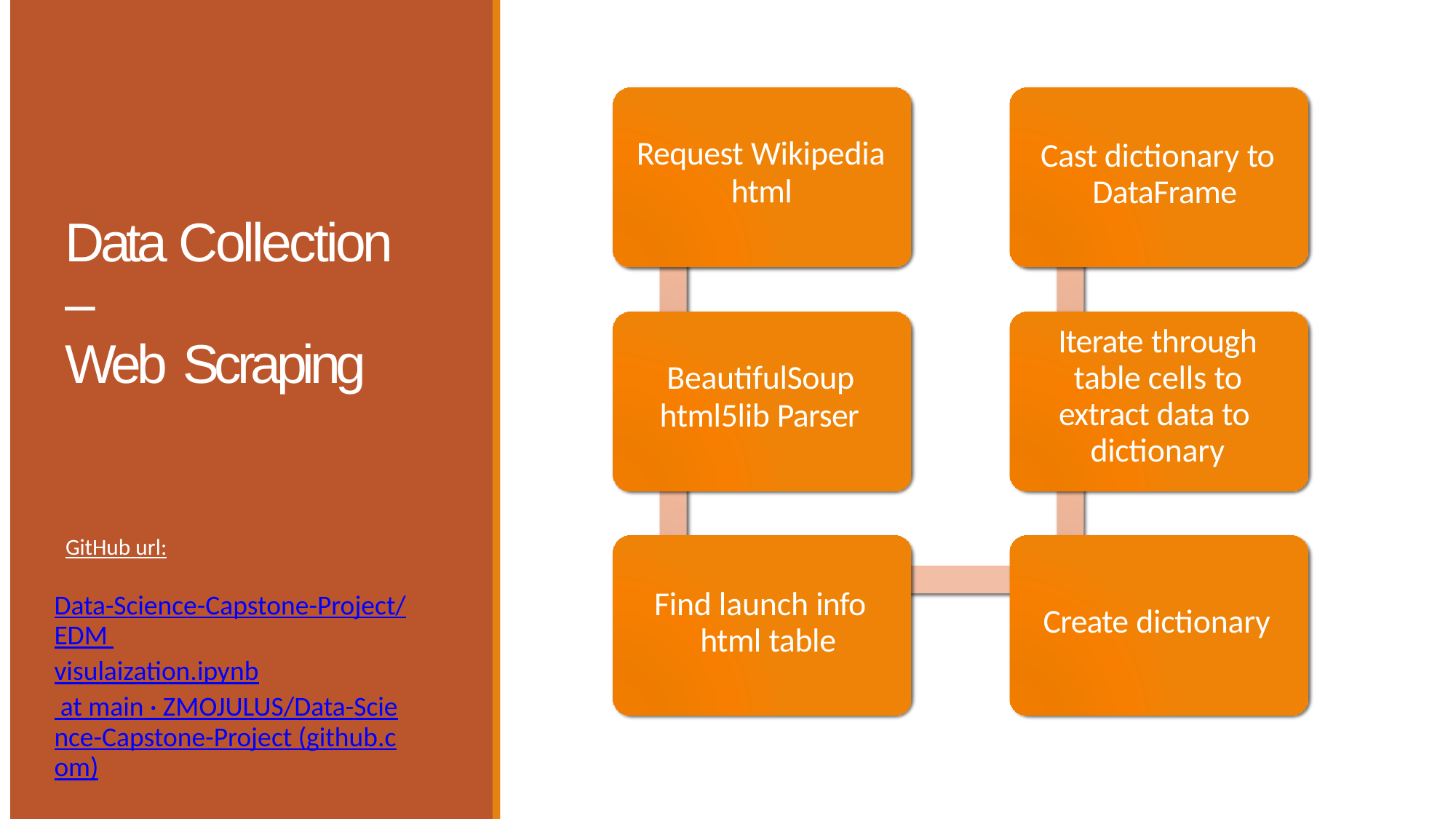

Cast dictionary to  DataFrame
Request Wikipedia
html
Data Collection –
Web Scraping

Iterate through  table cells to  extract data to  dictionary

BeautifulSoup
html5lib Parser
GitHub url:

Data-Science-Capstone-Project/EDM visulaization.ipynb at main · ZMOJULUS/Data-Science-Capstone-Project (github.com)
Find launch info  html table
Create dictionary